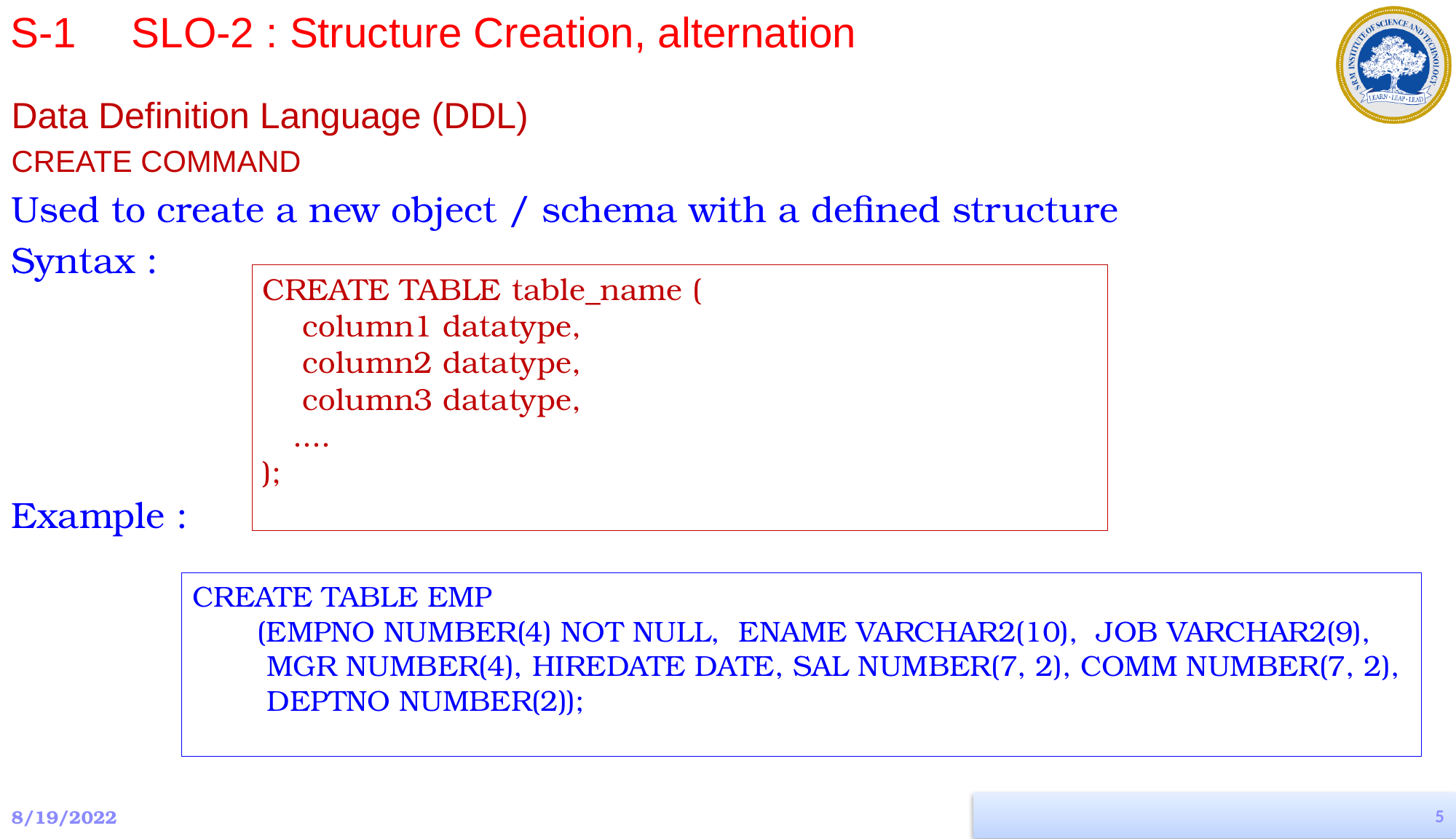

S-1 	 SLO-2 : Structure Creation, alternation
Data Definition Language (DDL)
CREATE COMMAND
Used to create a new object / schema with a defined structure
Syntax :

Example :

CREATE TABLE table_name (
    column1 datatype,
    column2 datatype,
    column3 datatype,
   ....
);

CREATE TABLE EMP
       (EMPNO NUMBER(4) NOT NULL,  ENAME VARCHAR2(10),  JOB VARCHAR2(9),
        MGR NUMBER(4), HIREDATE DATE, SAL NUMBER(7, 2), COMM NUMBER(7, 2),
        DEPTNO NUMBER(2));

5
8/19/2022